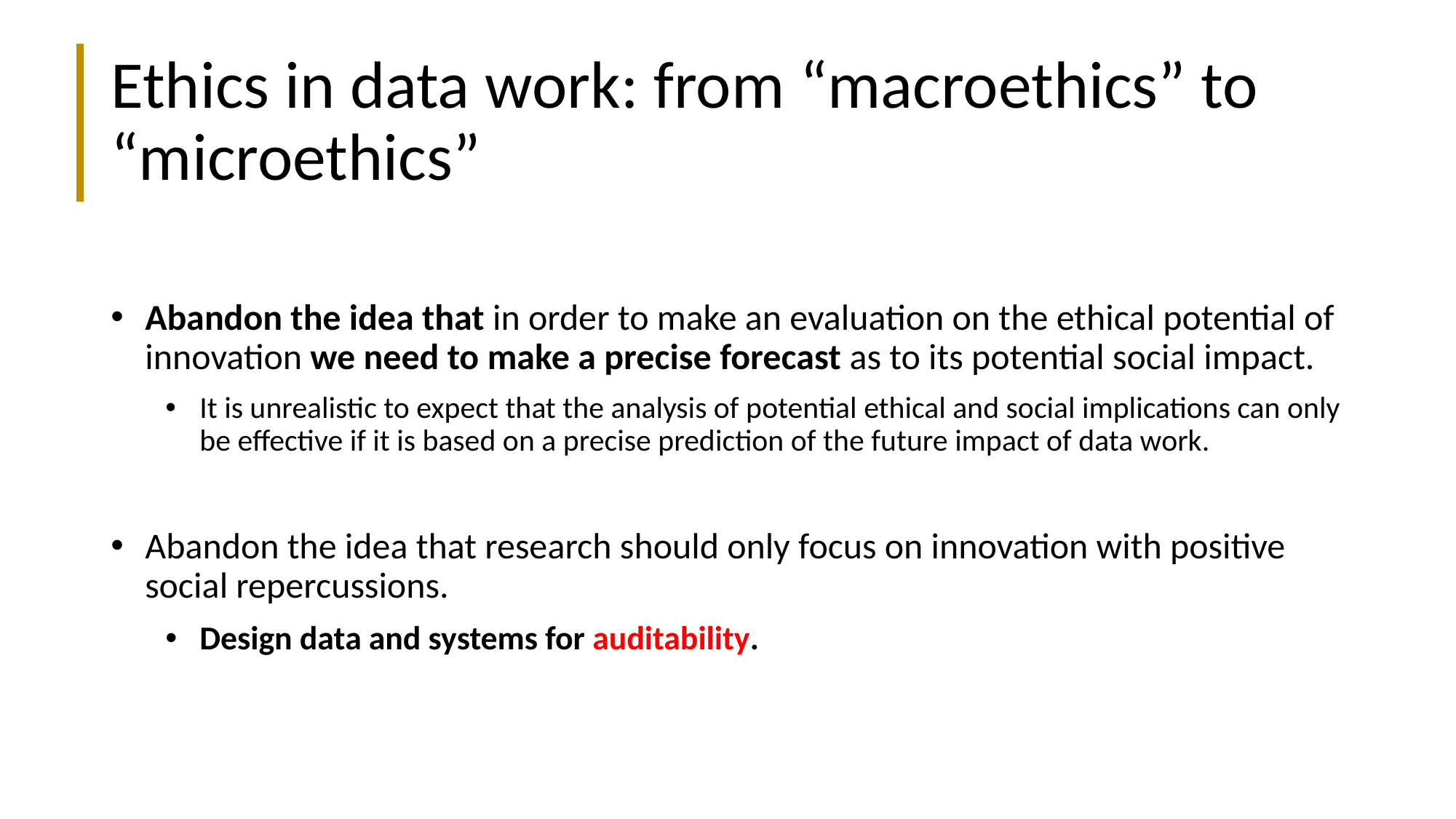

# Ethics in data work: from “macroethics” to “microethics”
Abandon the idea that in order to make an evaluation on the ethical potential of innovation we need to make a precise forecast as to its potential social impact.
It is unrealistic to expect that the analysis of potential ethical and social implications can only be effective if it is based on a precise prediction of the future impact of data work.

Abandon the idea that research should only focus on innovation with positive social repercussions.
Design data and systems for auditability.